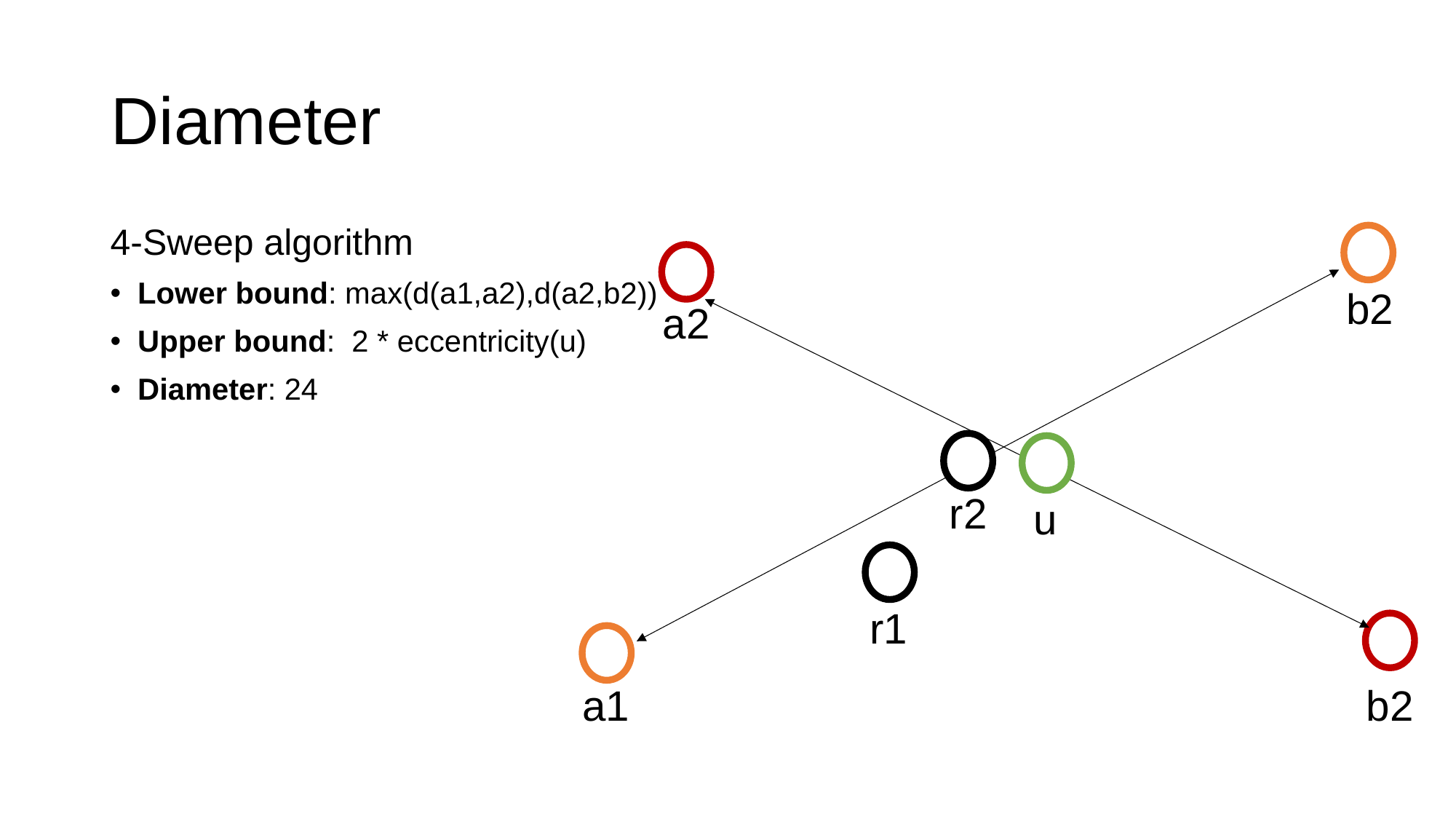

# Diameter
4-Sweep algorithm
Lower bound: max(d(a1,a2),d(a2,b2))
Upper bound:  2 * eccentricity(u)
Diameter: 24

b2
a2

r2
u

r1

a1
b2